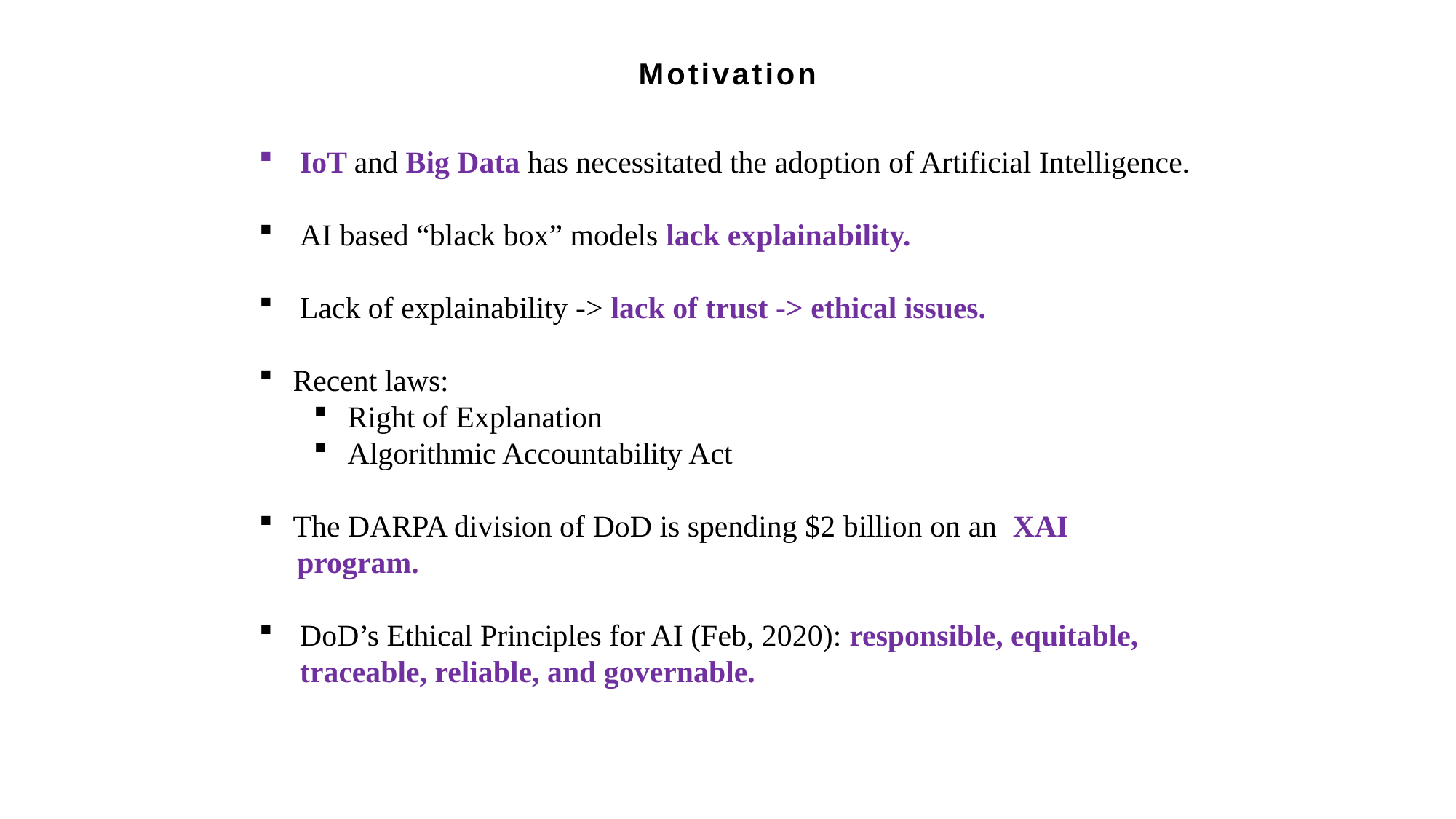

Motivation

IoT and Big Data has necessitated the adoption of Artificial Intelligence.

AI based “black box” models lack explainability.

Lack of explainability -> lack of trust -> ethical issues.

Recent laws:
Right of Explanation
Algorithmic Accountability Act

The DARPA division of DoD is spending $2 billion on an  XAI
     program.

DoD’s Ethical Principles for AI (Feb, 2020): responsible, equitable, traceable, reliable, and governable.